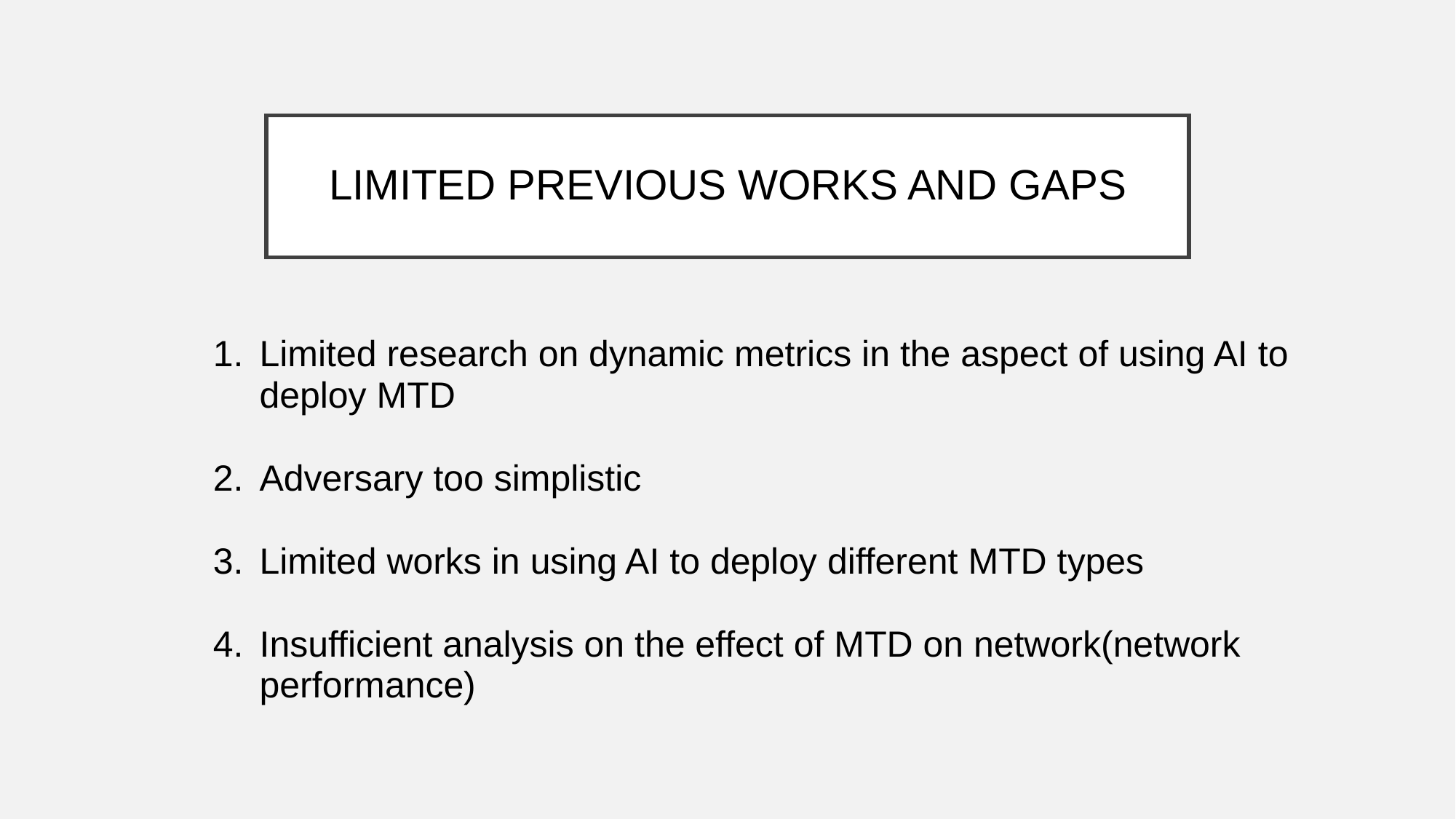

# LIMITED PREVIOUS WORKS AND GAPS
Limited research on dynamic metrics in the aspect of using AI to deploy MTD

Adversary too simplistic

Limited works in using AI to deploy different MTD types

Insufficient analysis on the effect of MTD on network(network performance)